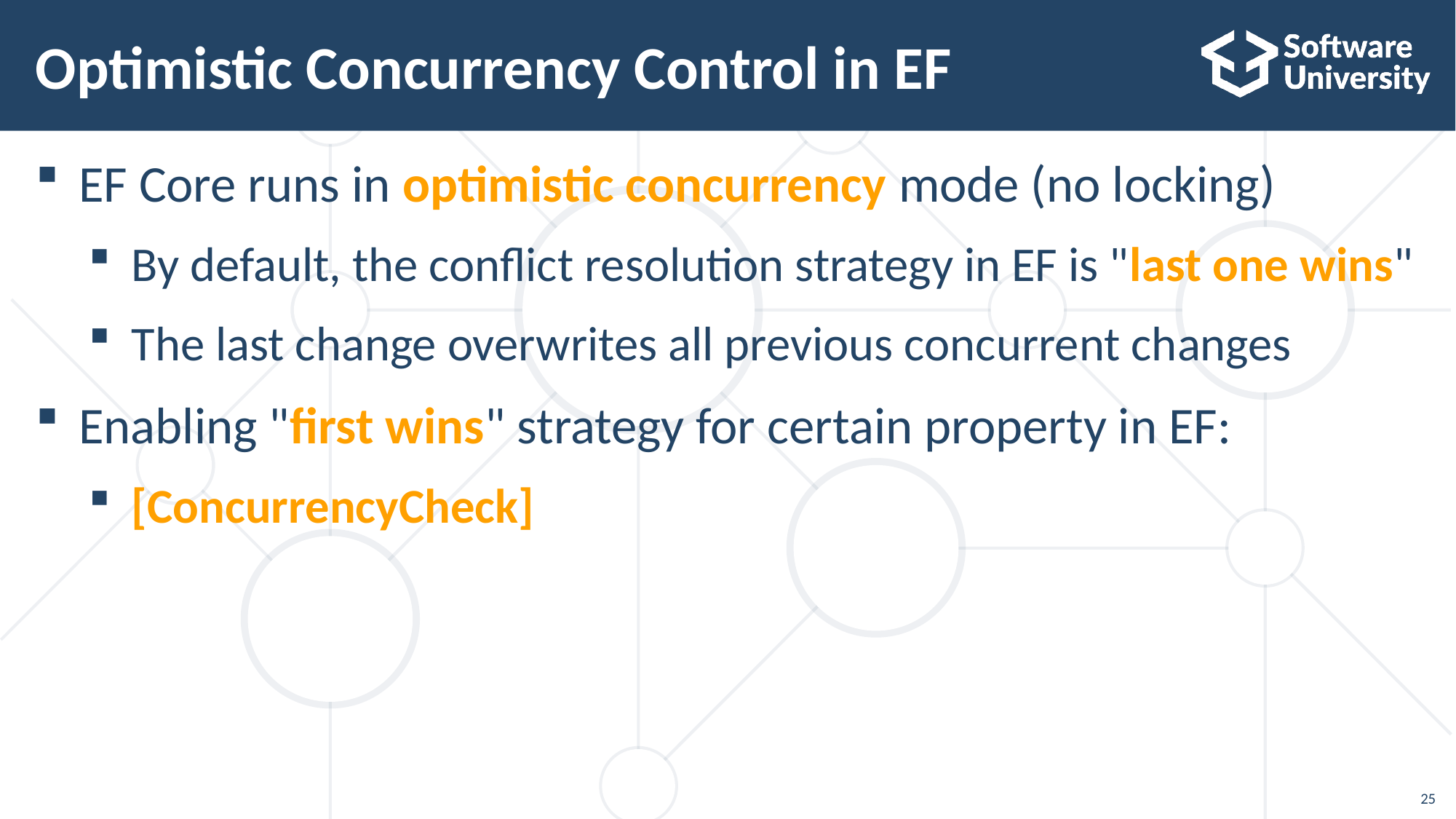

# Optimistic Concurrency Control in EF
EF Core runs in optimistic concurrency mode (no locking)
By default, the conflict resolution strategy in EF is "last one wins"
The last change overwrites all previous concurrent changes
Enabling "first wins" strategy for certain property in EF:
[ConcurrencyCheck]
25